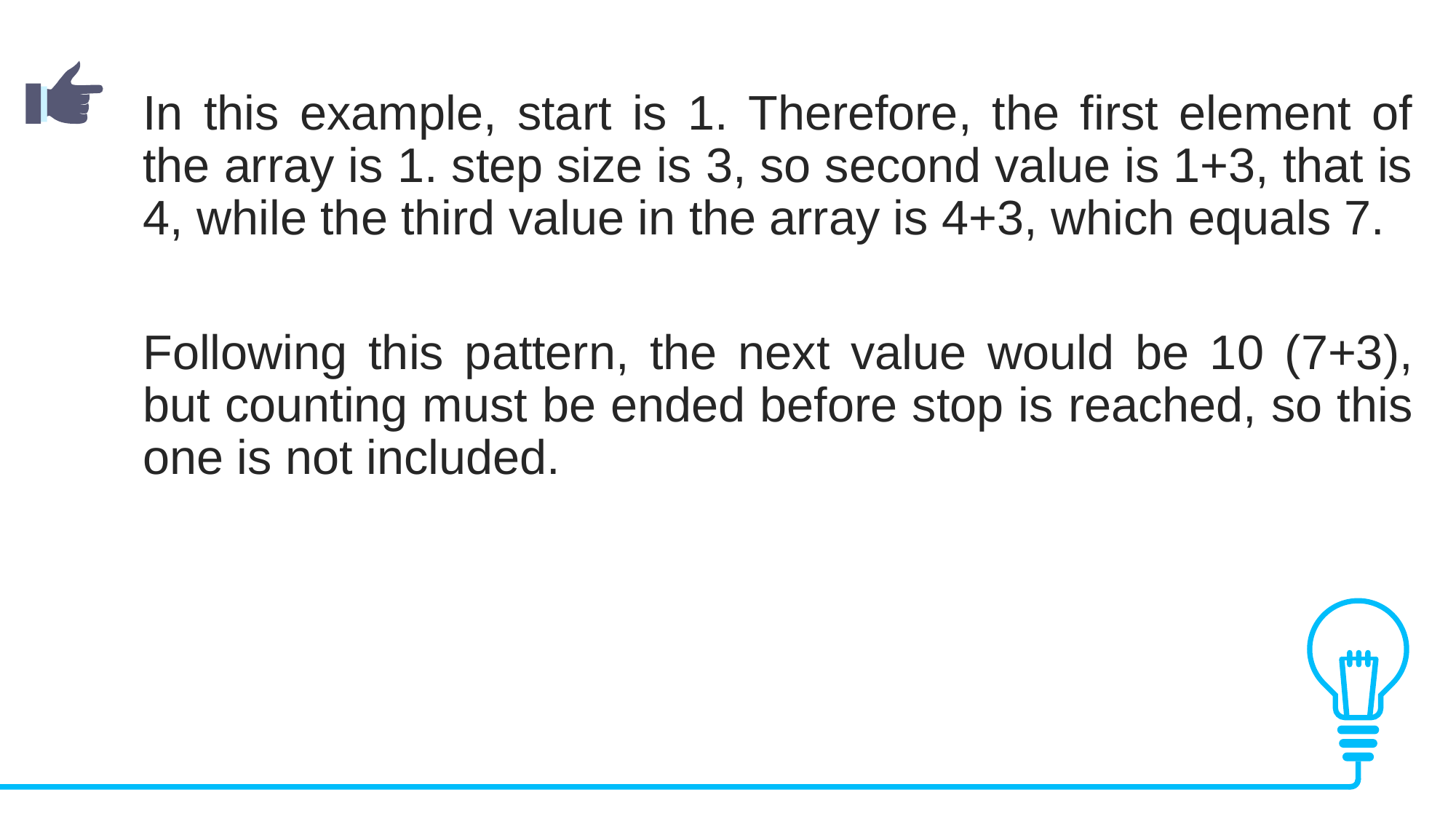

In this example, start is 1. Therefore, the first element of the array is 1. step size is 3, so second value is 1+3, that is 4, while the third value in the array is 4+3, which equals 7.

Following this pattern, the next value would be 10 (7+3), but counting must be ended before stop is reached, so this one is not included.